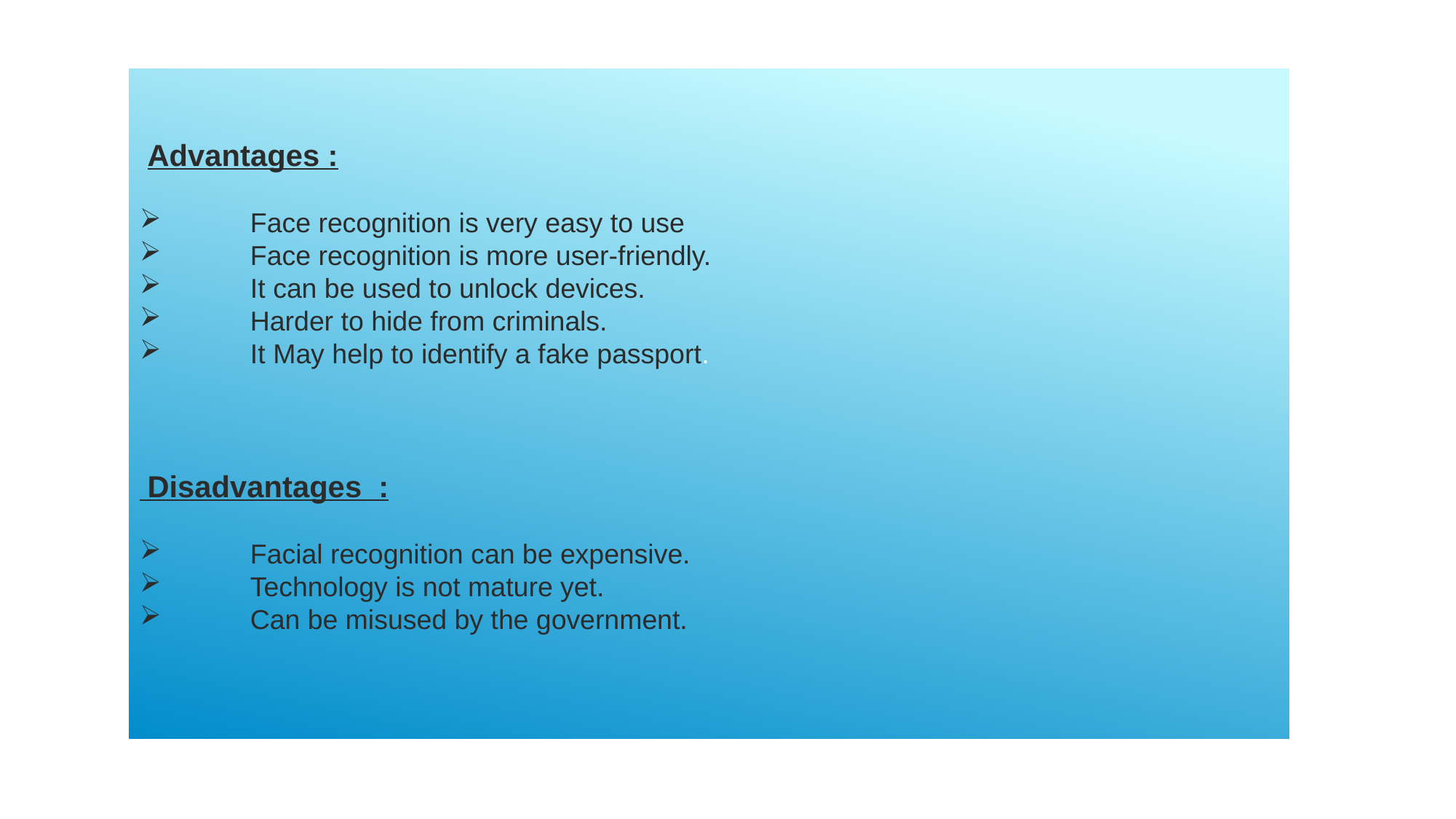

Advantages :

          Face recognition is very easy to use
          Face recognition is more user-friendly.
          It can be used to unlock devices.
          Harder to hide from criminals.
          It May help to identify a fake passport.

 Disadvantages  :

          Facial recognition can be expensive.
          Technology is not mature yet.
          Can be misused by the government.